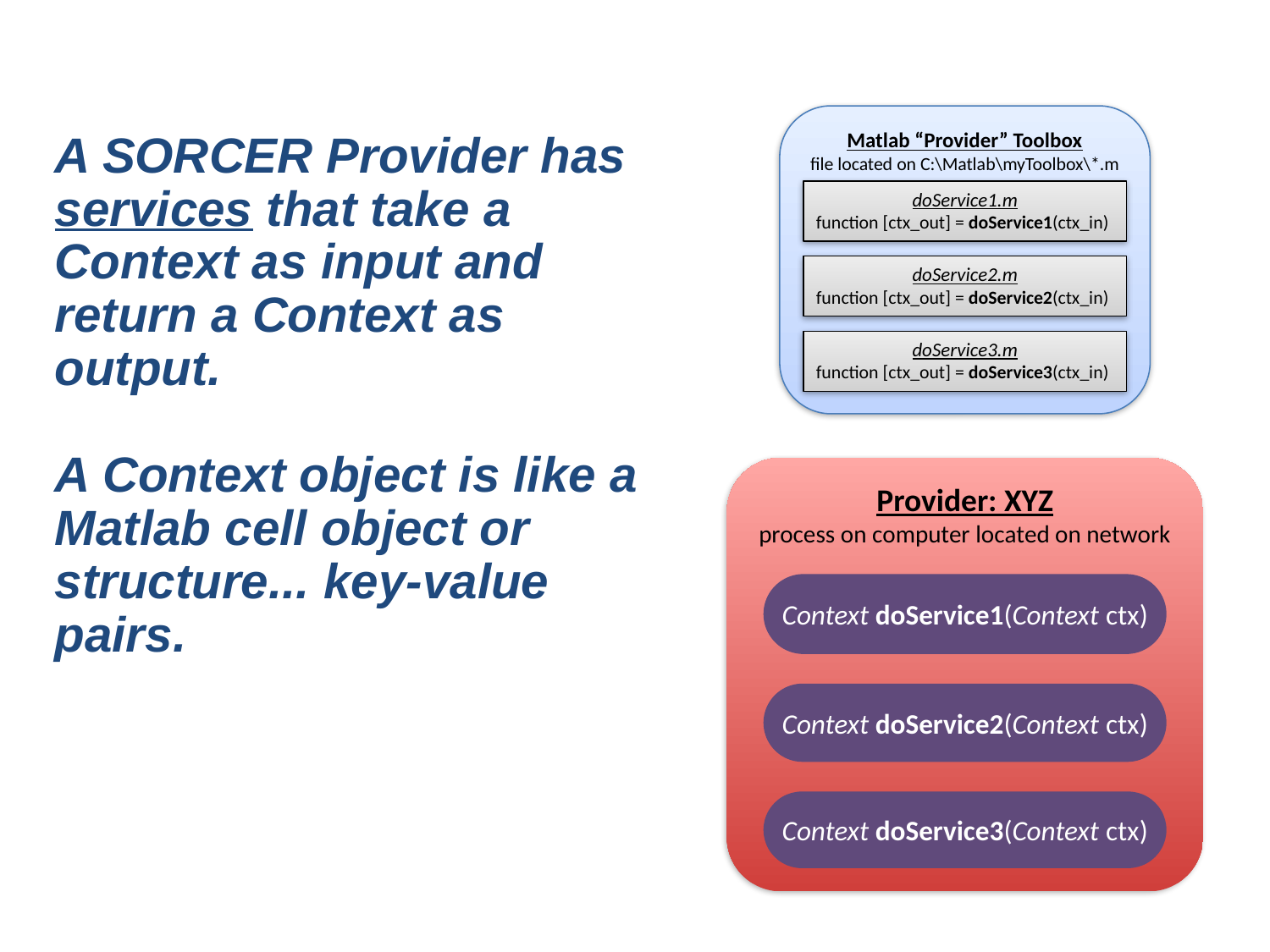

Matlab “Provider” Toolbox
file located on C:\Matlab\myToolbox\*.m

doService1.m
function [ctx_out] = doService1(ctx_in)

doService2.m
function [ctx_out] = doService2(ctx_in)

doService3.m
function [ctx_out] = doService3(ctx_in)

A SORCER Provider has services that take a Context as input and return a Context as output.

A Context object is like a Matlab cell object or structure... key-value pairs.
Provider: XYZ
process on computer located on network
Context doService1(Context ctx)
Context doService2(Context ctx)
Context doService3(Context ctx)